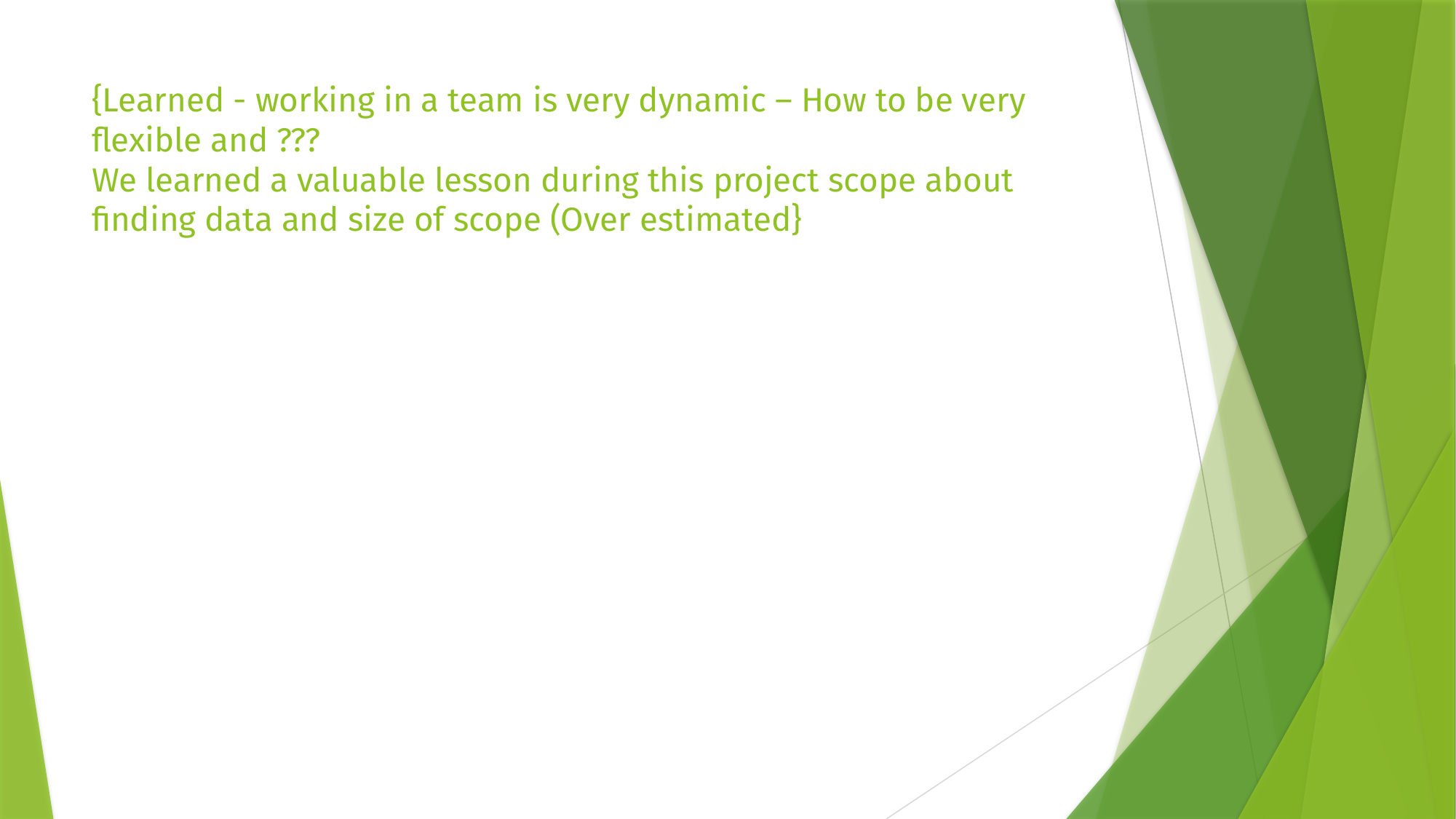

# {Learned - working in a team is very dynamic – How to be very flexible and ??? We learned a valuable lesson during this project scope about finding data and size of scope (Over estimated}